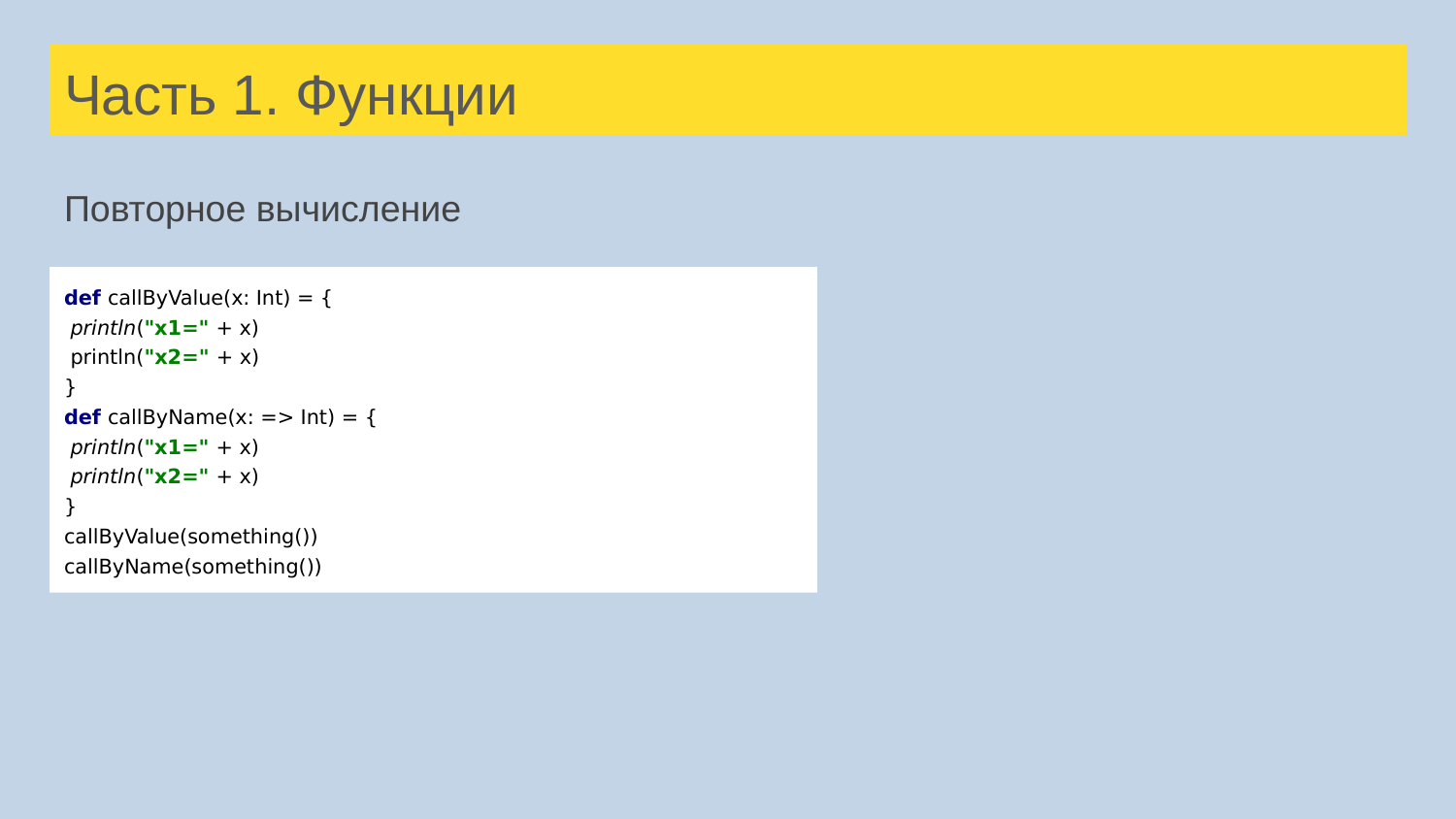

# Часть 1. Функции
Повторное вычисление

def callByValue(x: Int) = {
 println("x1=" + x)
 println("x2=" + x)
}
def callByName(x: => Int) = {
 println("x1=" + x)
 println("x2=" + x)
}
callByValue(something())
callByName(something())